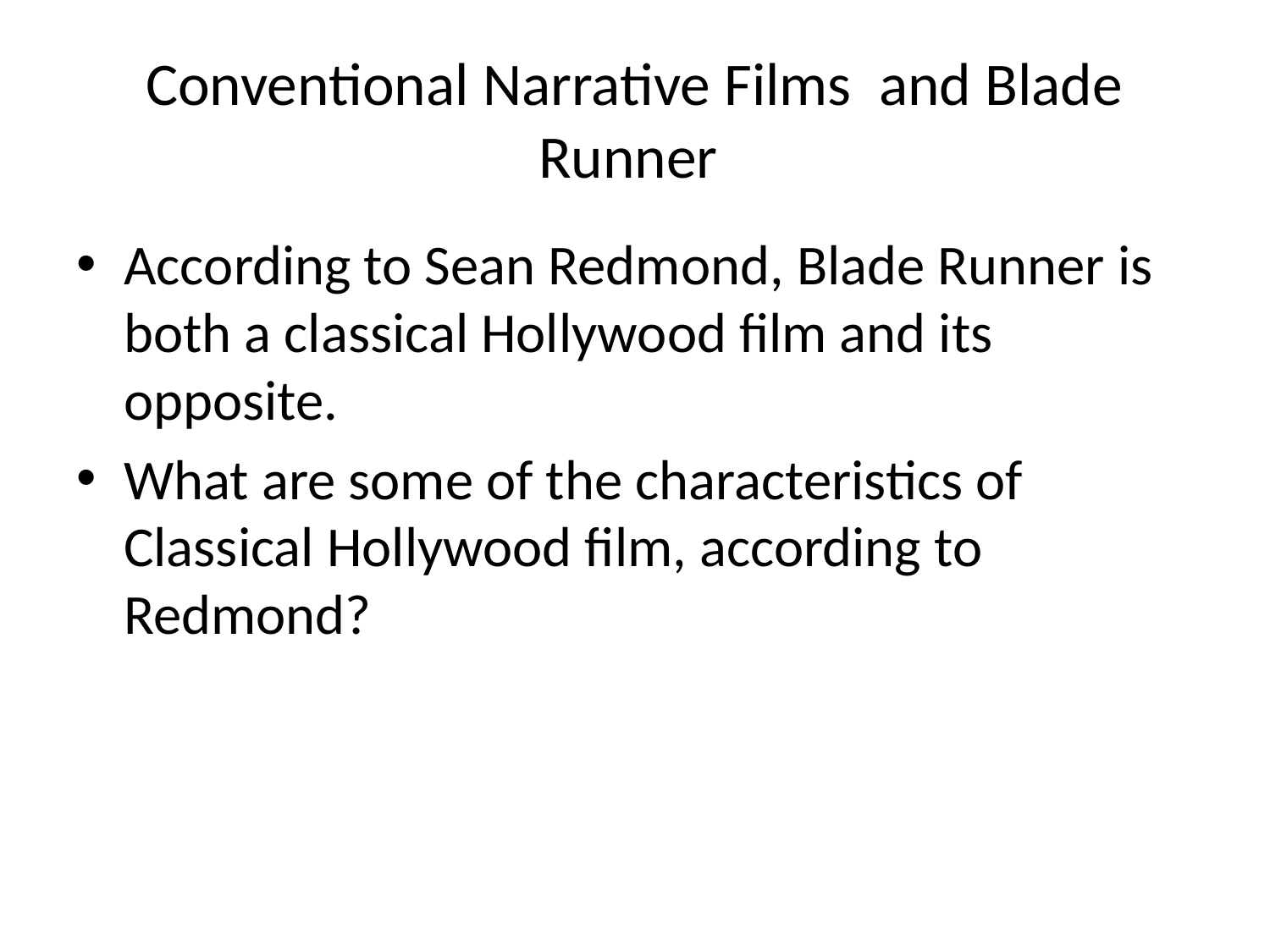

# Conventional Narrative Films  and Blade Runner
According to Sean Redmond, Blade Runner is both a classical Hollywood film and its opposite.
What are some of the characteristics of Classical Hollywood film, according to Redmond?